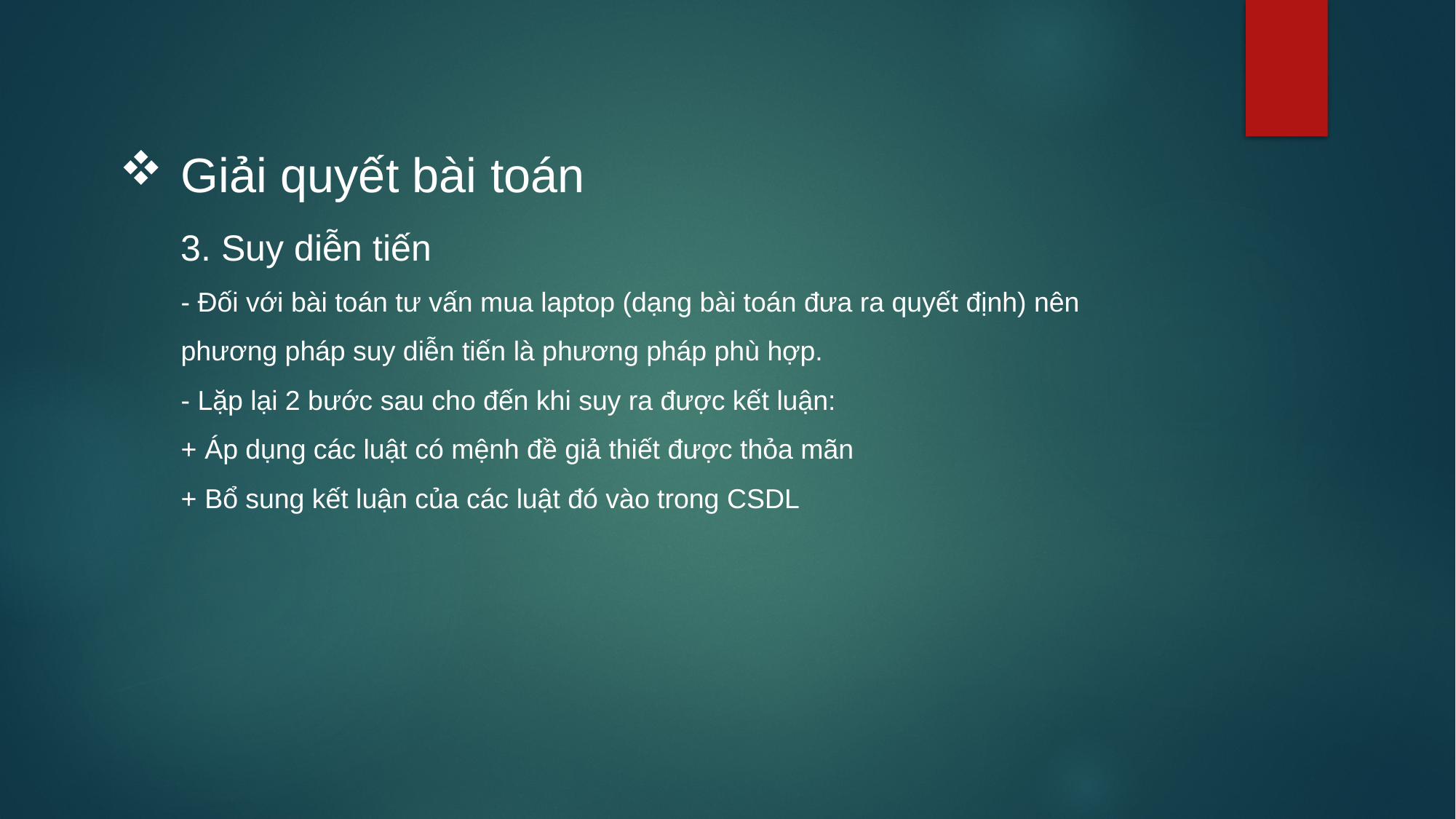

# Giải quyết bài toán 3. Suy diễn tiến - Đối với bài toán tư vấn mua laptop (dạng bài toán đưa ra quyết định) nên phương pháp suy diễn tiến là phương pháp phù hợp. - Lặp lại 2 bước sau cho đến khi suy ra được kết luận: + Áp dụng các luật có mệnh đề giả thiết được thỏa mãn + Bổ sung kết luận của các luật đó vào trong CSDL